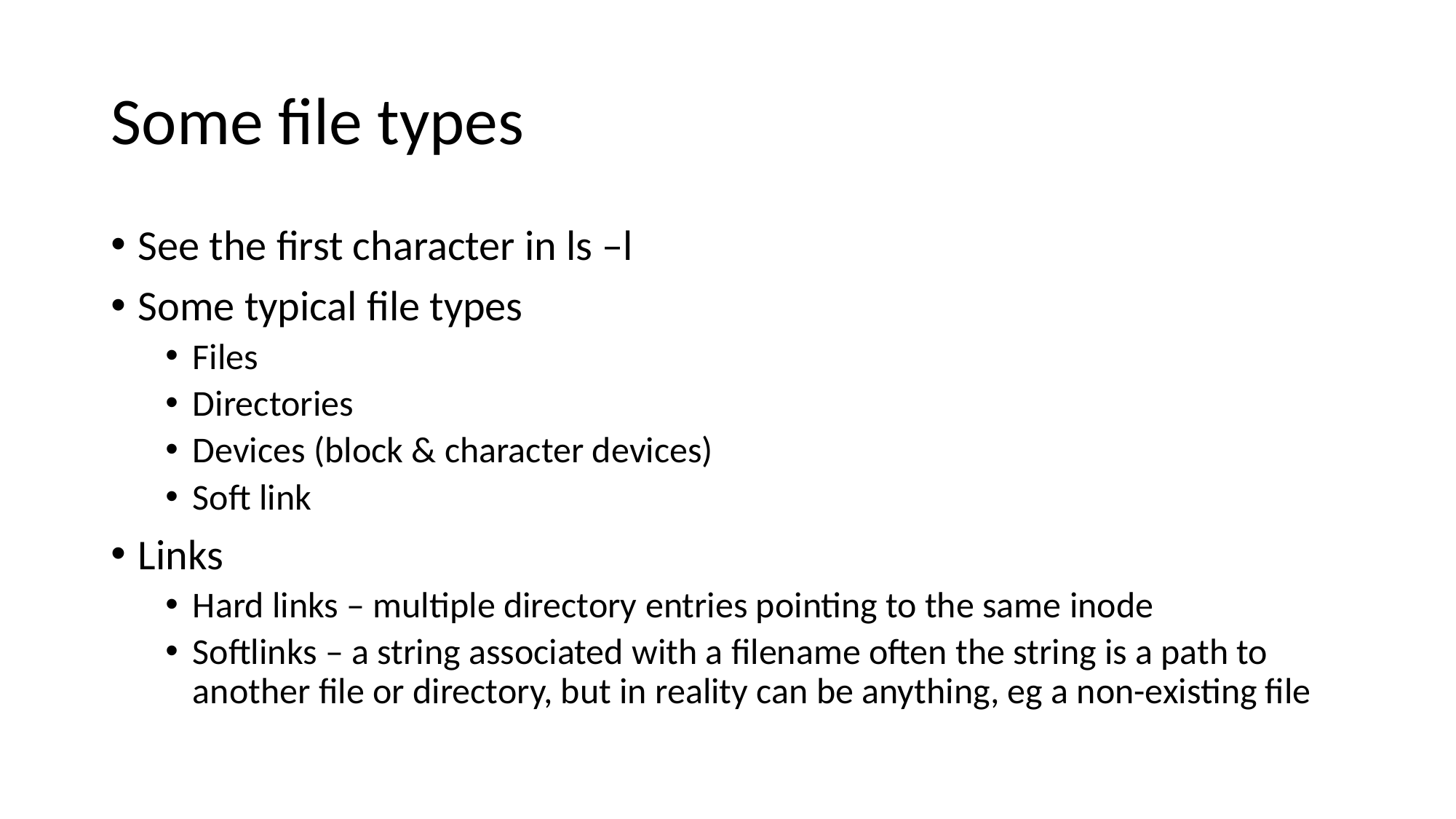

# Some file types
See the first character in ls –l
Some typical file types
Files
Directories
Devices (block & character devices)
Soft link
Links
Hard links – multiple directory entries pointing to the same inode
Softlinks – a string associated with a filename often the string is a path to another file or directory, but in reality can be anything, eg a non-existing file